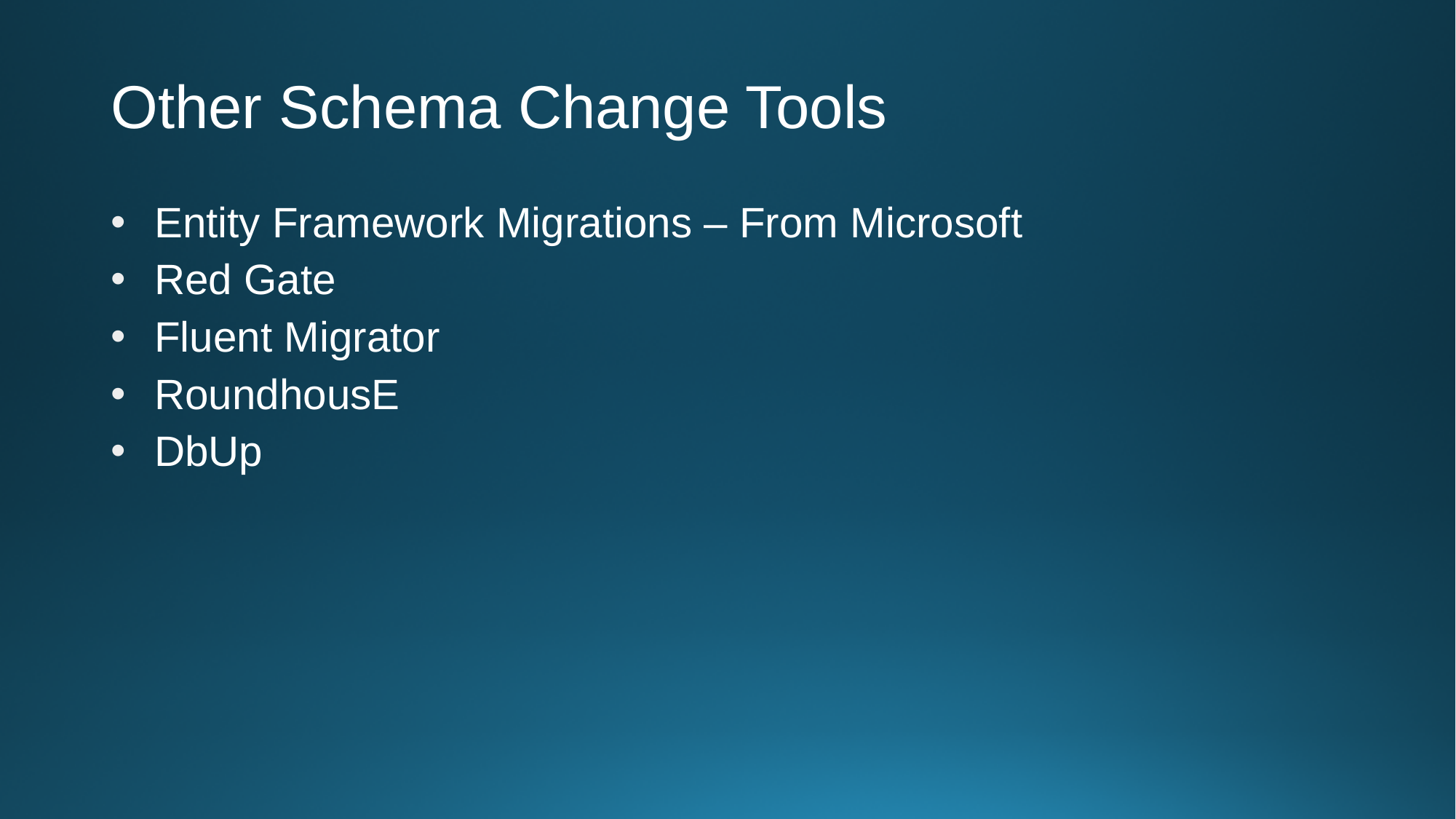

# Other Schema Change Tools
Entity Framework Migrations – From Microsoft
Red Gate
Fluent Migrator
RoundhousE
DbUp